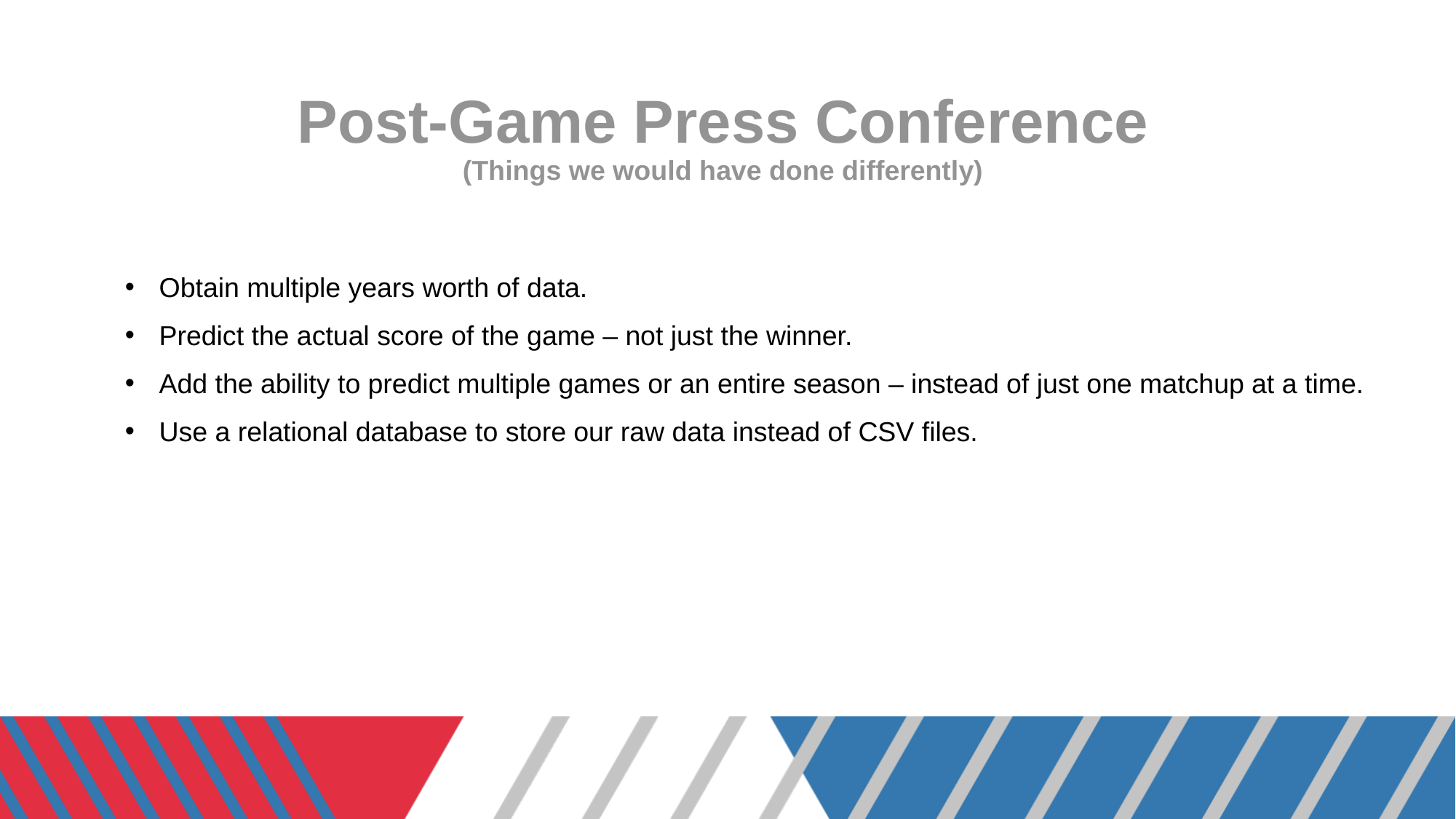

# Post-Game Press Conference (Things we would have done differently)

Obtain multiple years worth of data.
Predict the actual score of the game – not just the winner.
Add the ability to predict multiple games or an entire season – instead of just one matchup at a time.
Use a relational database to store our raw data instead of CSV files.